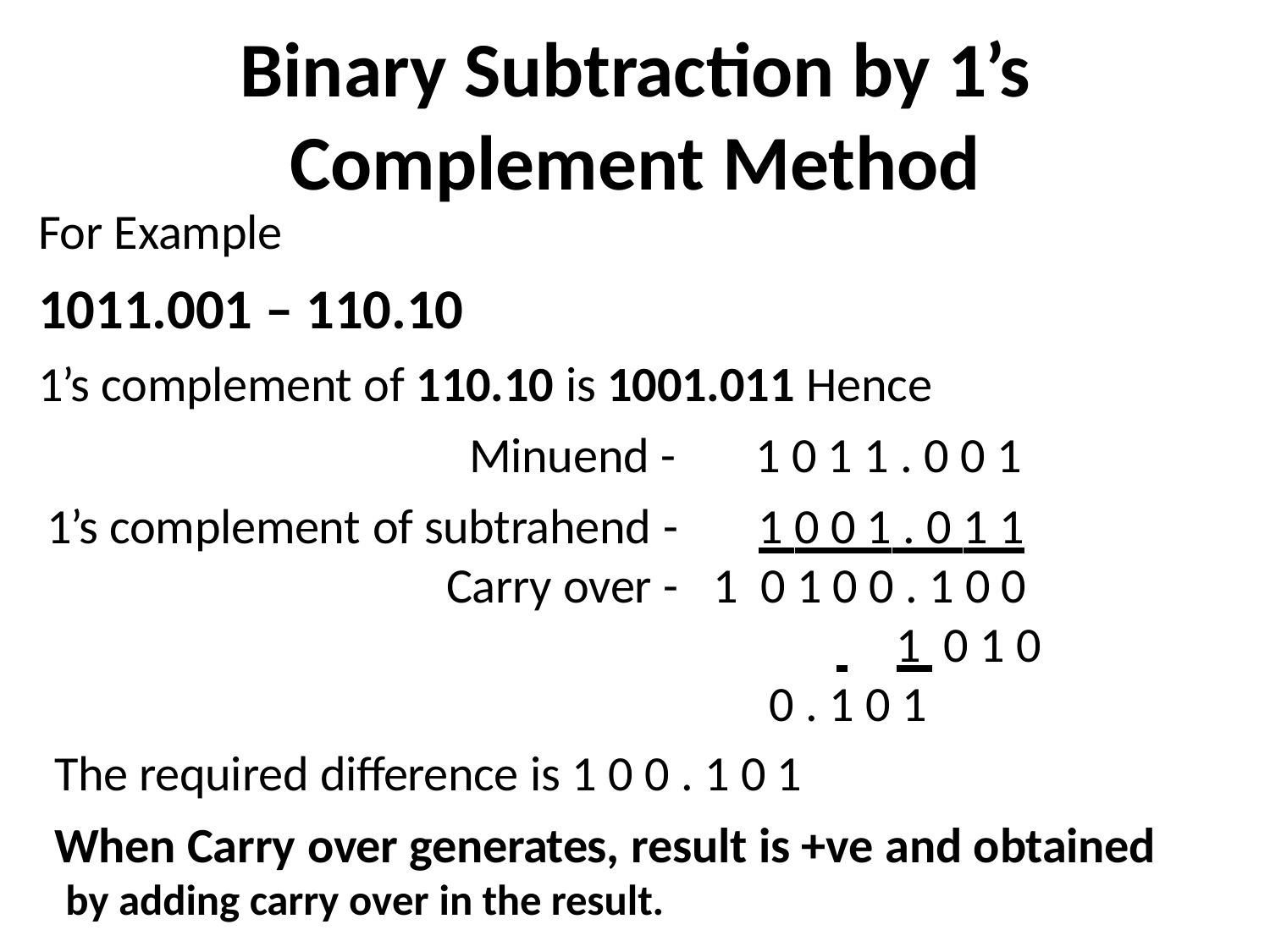

# Binary Subtraction by 1’s
Complement Method
For Example
1011.001 – 110.10
1’s complement of 110.10 is 1001.011 Hence
Minuend -
1’s complement of subtrahend -
Carry over -
1 0 1 1 . 0 0 1
1 0 0 1 . 0 1 1
1	0 1 0 0 . 1 0 0
 	1  0 1 0 0 . 1 0 1
The required difference is 1 0 0 . 1 0 1
When Carry over generates, result is +ve and obtained  by adding carry over in the result.